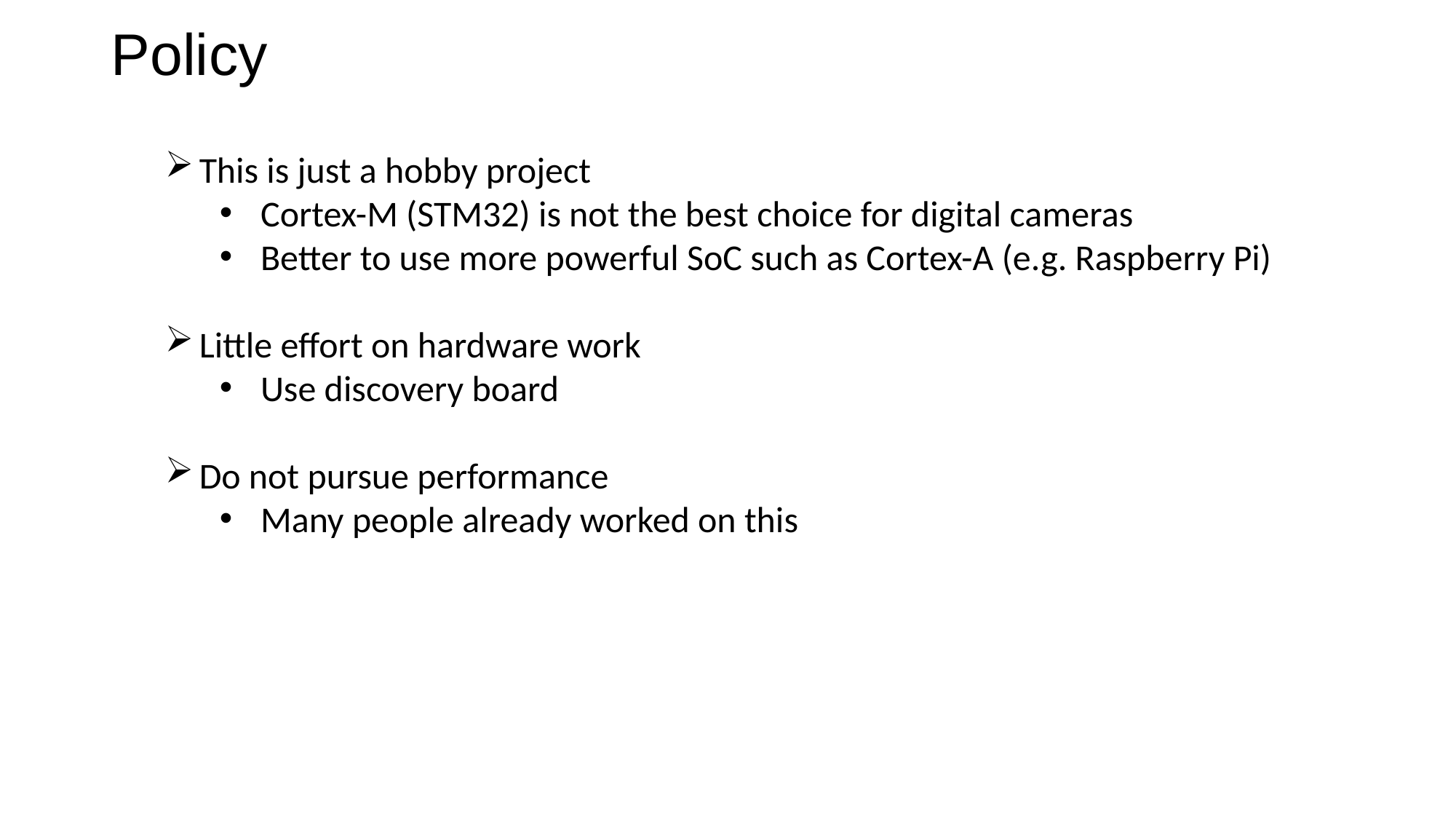

# Policy
This is just a hobby project
Cortex-M (STM32) is not the best choice for digital cameras
Better to use more powerful SoC such as Cortex-A (e.g. Raspberry Pi)

Little effort on hardware work
Use discovery board

Do not pursue performance
Many people already worked on this